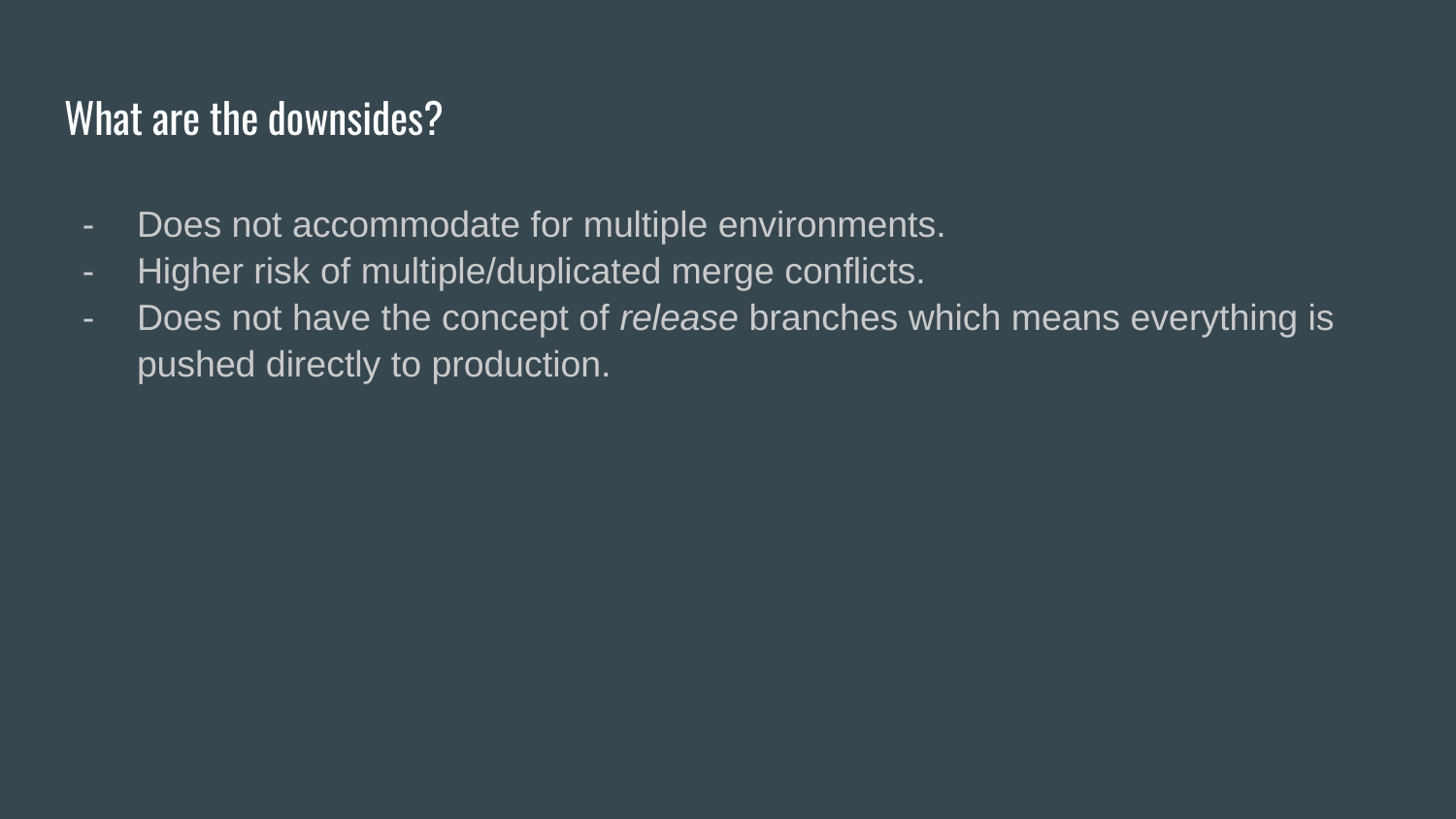

# What are the downsides?
Does not accommodate for multiple environments.
Higher risk of multiple/duplicated merge conflicts.
Does not have the concept of release branches which means everything is pushed directly to production.